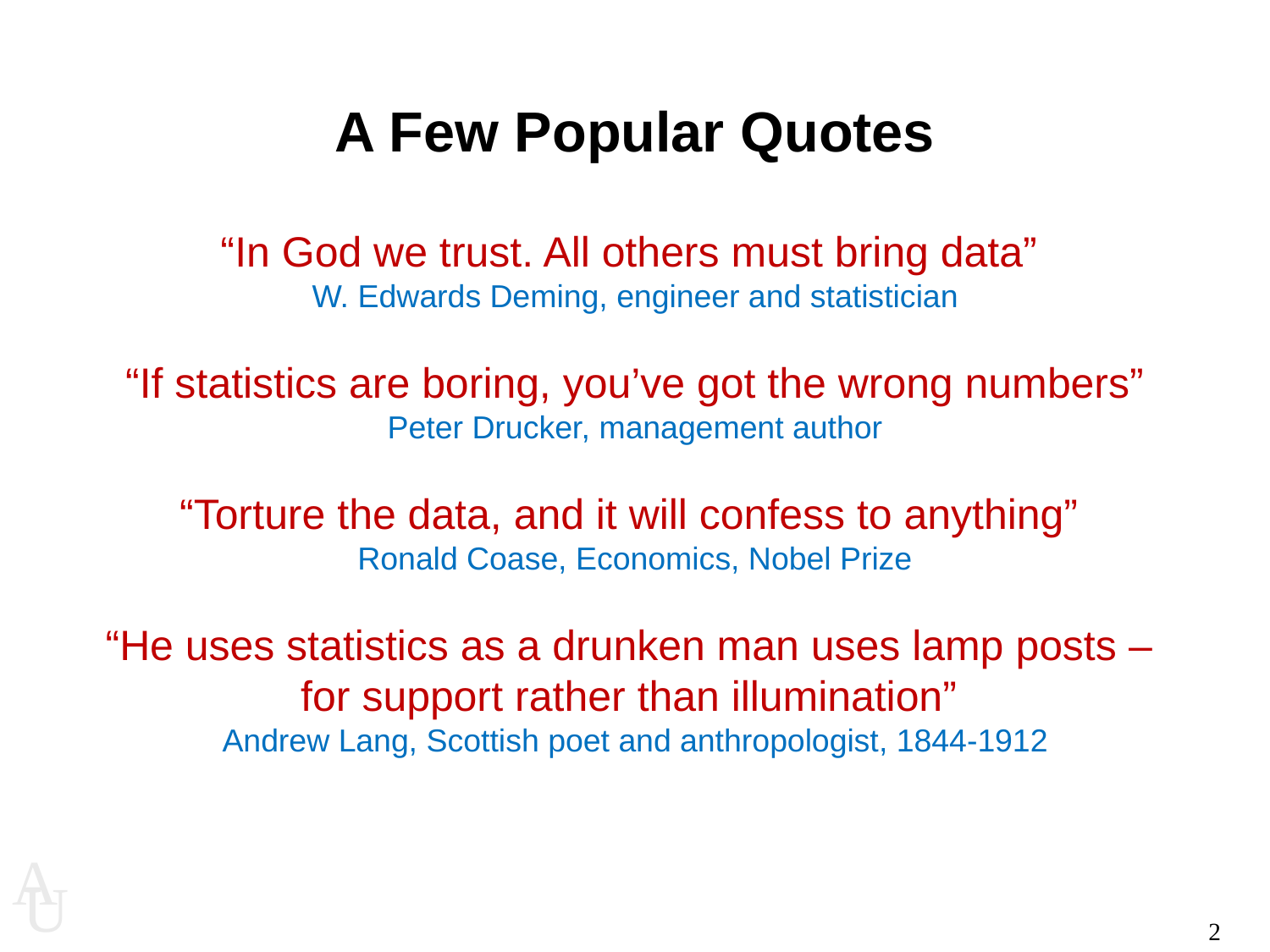

A Few Popular Quotes
“In God we trust. All others must bring data”
W. Edwards Deming, engineer and statistician
“If statistics are boring, you’ve got the wrong numbers”
Peter Drucker, management author
“Torture the data, and it will confess to anything”
Ronald Coase, Economics, Nobel Prize
“He uses statistics as a drunken man uses lamp posts –
for support rather than illumination”
Andrew Lang, Scottish poet and anthropologist, 1844-1912

2